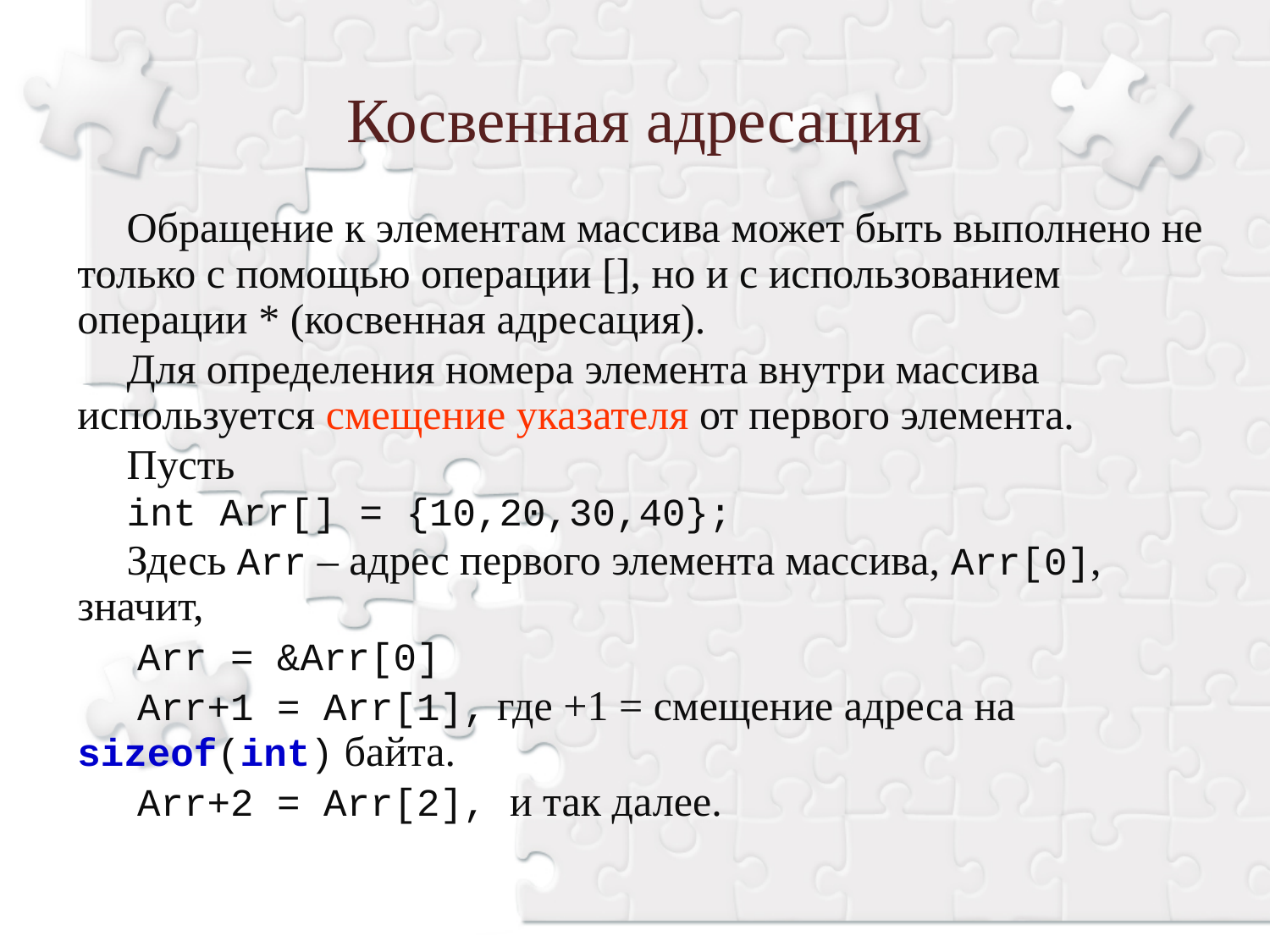

Косвенная адресация
Обращение к элементам массива может быть выполнено не только с помощью операции [], но и с использованием операции * (косвенная адресация).
Для определения номера элемента внутри массива используется смещение указателя от первого элемента.
Пусть
int Arr[] = {10,20,30,40};
Здесь Arr – адрес первого элемента массива, Arr[0], значит,
 Arr = &Arr[0]
 Arr+1 = Arr[1], где +1 = смещение адреса на sizeof(int) байта.
 Arr+2 = Arr[2], и так далее.